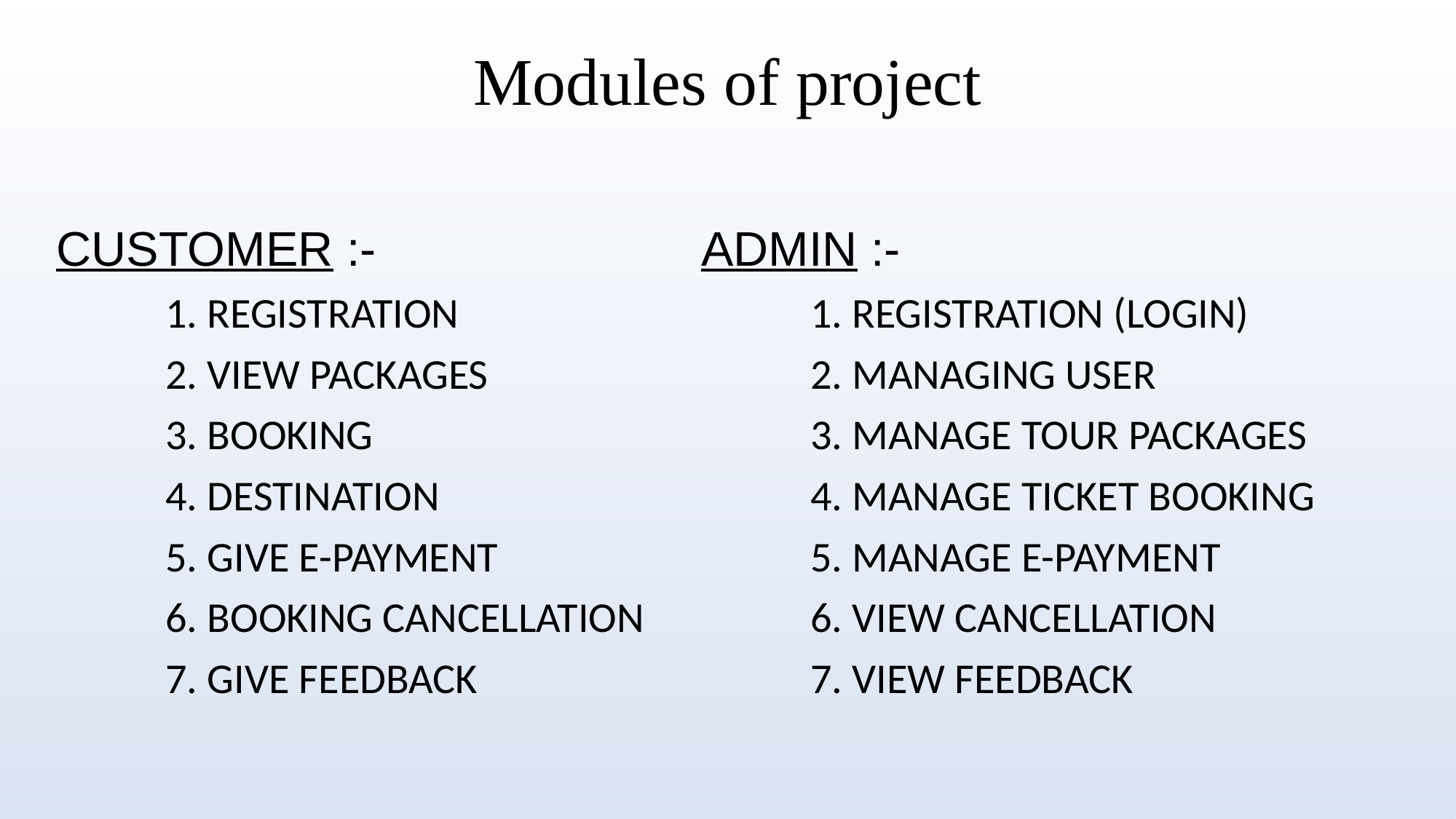

# Modules of project
CUSTOMER :-
	1. REGISTRATION
	2. VIEW PACKAGES
	3. BOOKING
	4. DESTINATION
	5. GIVE E-PAYMENT
	6. BOOKING CANCELLATION
	7. GIVE FEEDBACK
ADMIN :-
	1. REGISTRATION (LOGIN)
	2. MANAGING USER
	3. MANAGE TOUR PACKAGES
	4. MANAGE TICKET BOOKING
	5. MANAGE E-PAYMENT
	6. VIEW CANCELLATION
	7. VIEW FEEDBACK